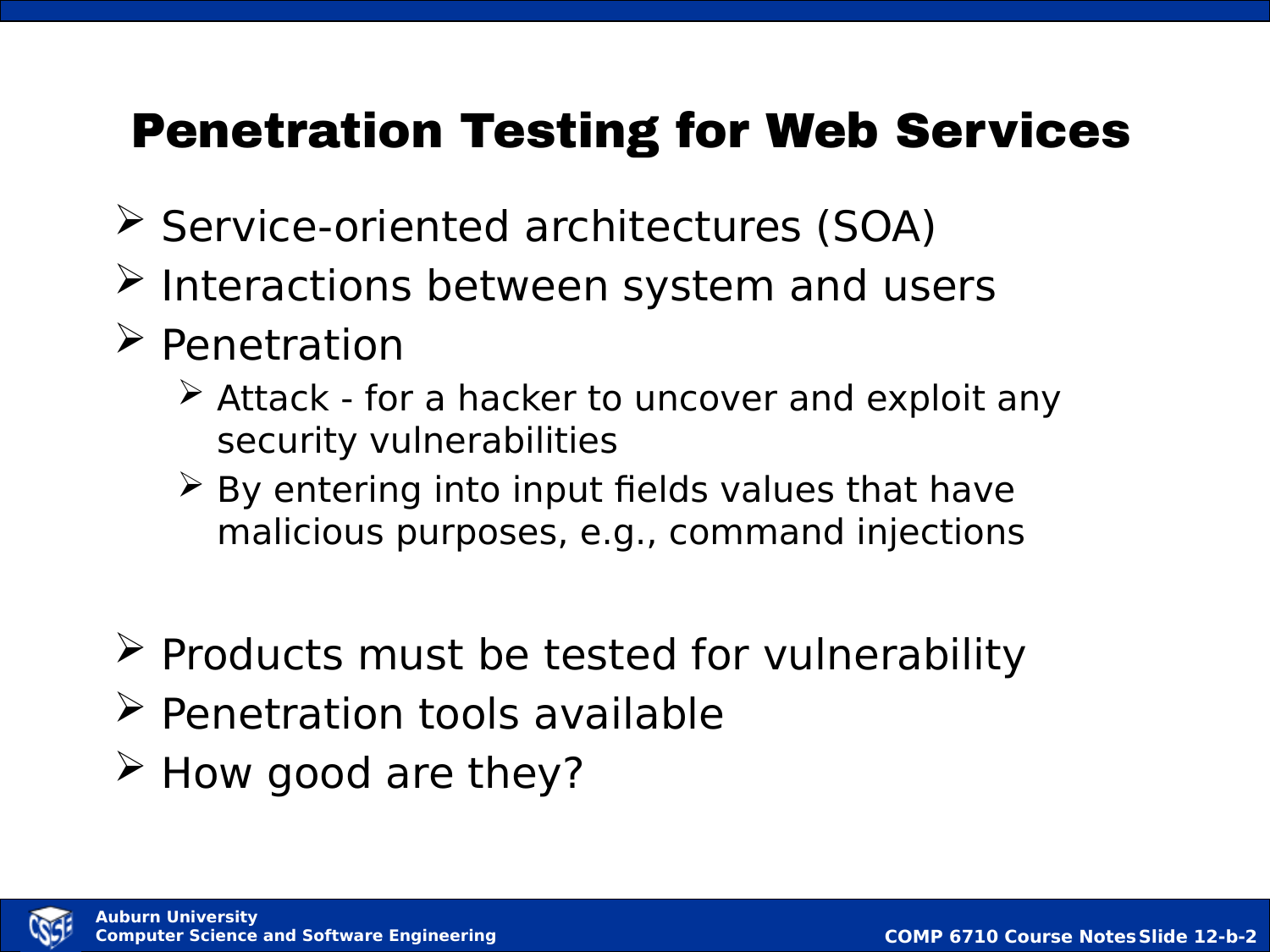

# Penetration Testing for Web Services
Service-oriented architectures (SOA)
Interactions between system and users
Penetration
Attack - for a hacker to uncover and exploit any security vulnerabilities
By entering into input fields values that have malicious purposes, e.g., command injections

Products must be tested for vulnerability
Penetration tools available
How good are they?